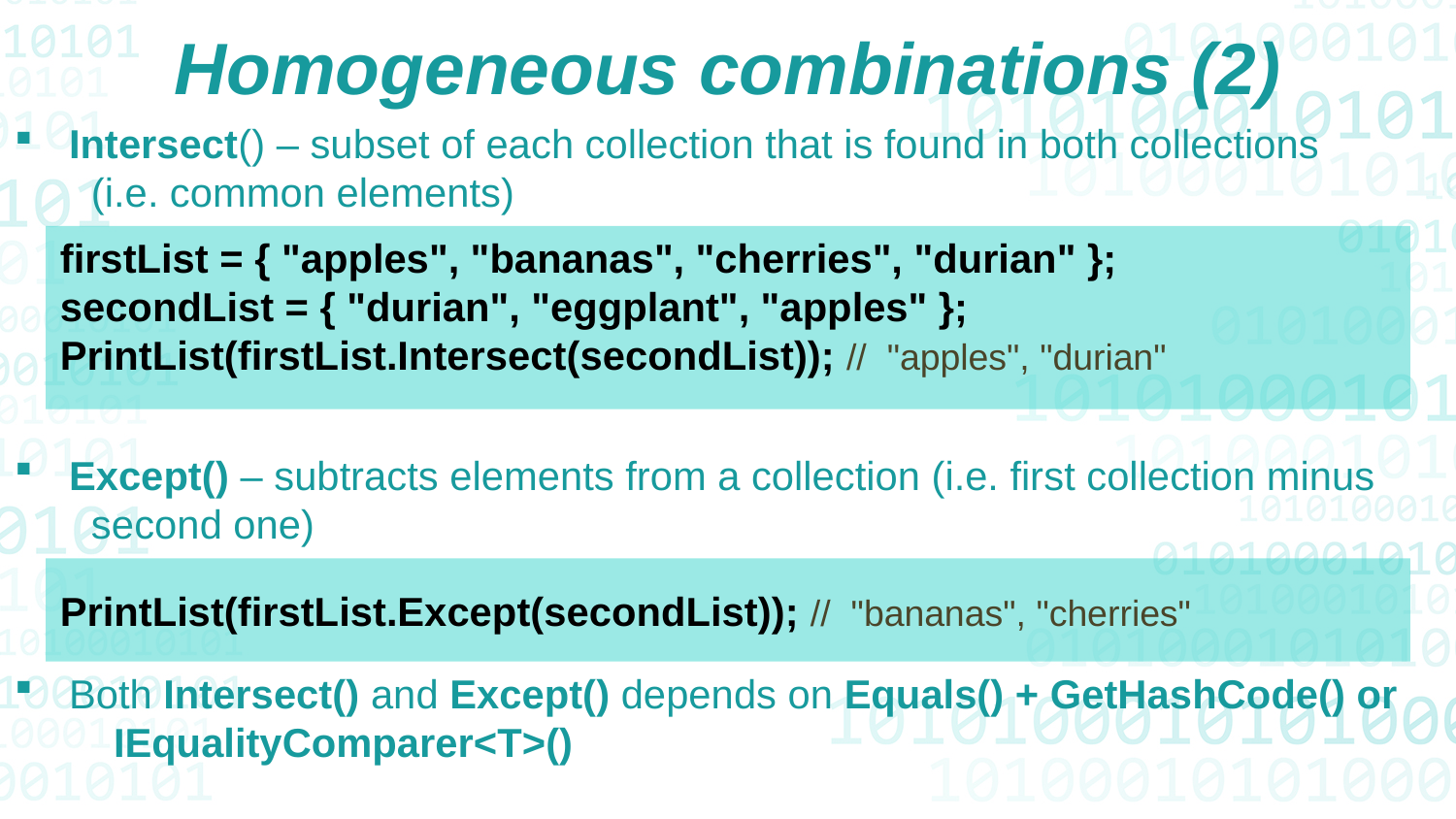

Homogeneous combinations (2)
Intersect() – subset of each collection that is found in both collections           (i.e. common elements)

Except() – subtracts elements from a collection (i.e. first collection minus      second one)

Both Intersect() and Except() depends on Equals() + GetHashCode() or      IEqualityComparer<T>()

firstList = { "apples", "bananas", "cherries", "durian" };
secondList = { "durian", "eggplant", "apples" };
PrintList(firstList.Intersect(secondList)); //  "apples", "durian"
PrintList(firstList.Except(secondList)); //  "bananas", "cherries"